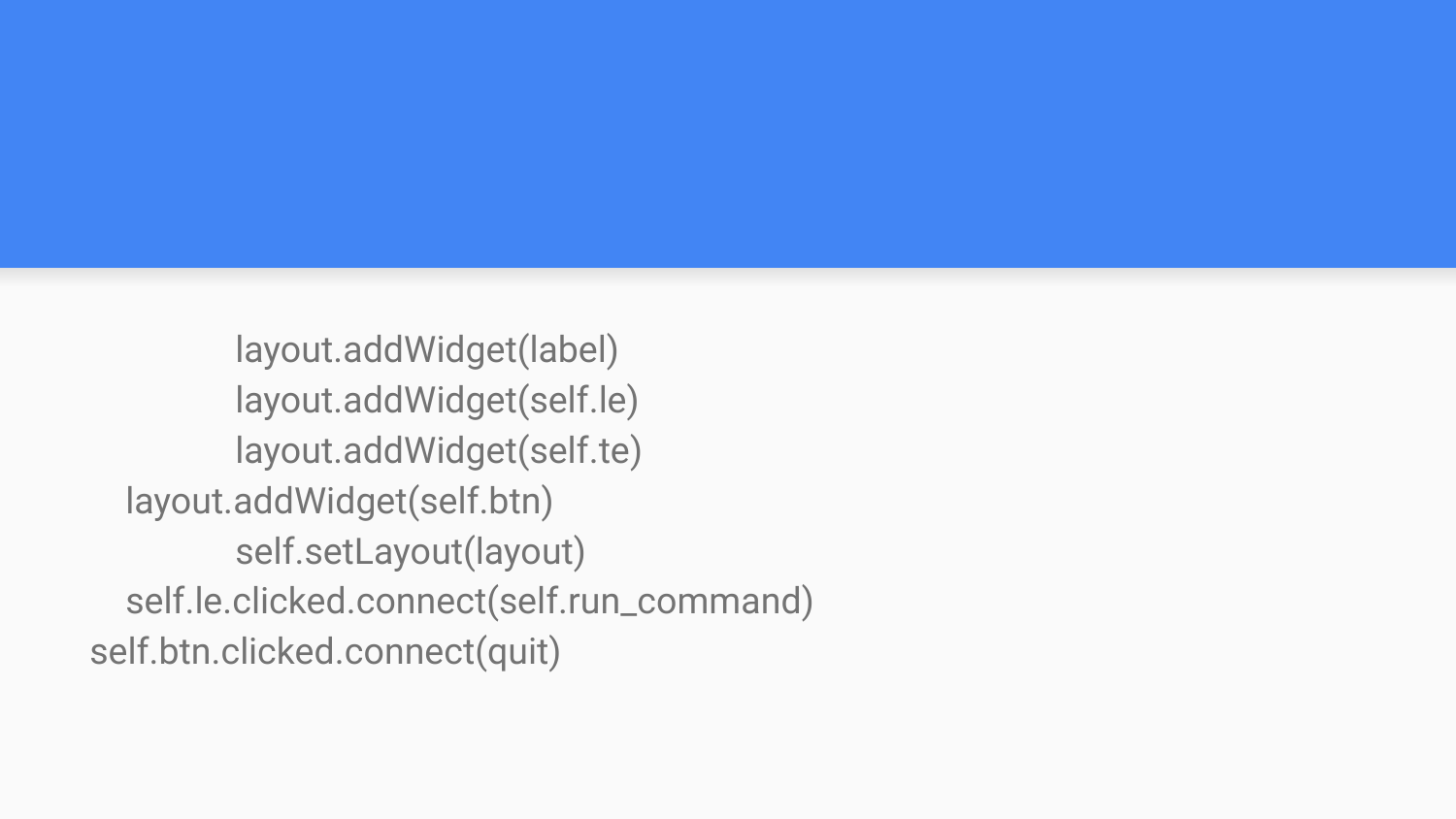

#
	layout.addWidget(label)
    	layout.addWidget(self.le)
    	layout.addWidget(self.te)
    layout.addWidget(self.btn)
    	self.setLayout(layout)
    self.le.clicked.connect(self.run_command)
self.btn.clicked.connect(quit)